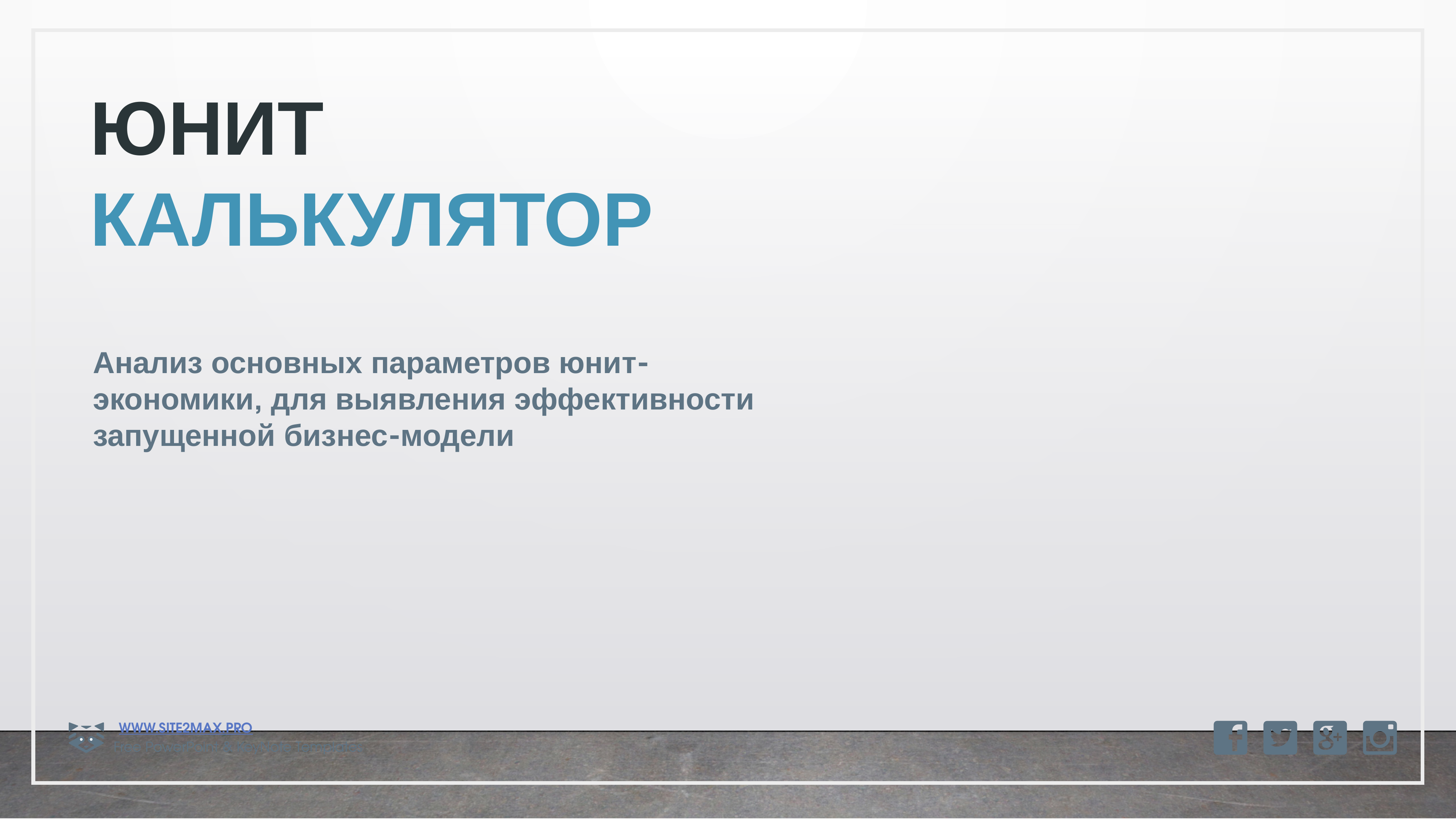

юнит
калькулятор
Анализ основных параметров юнит-экономики, для выявления эффективности запущенной бизнес-модели